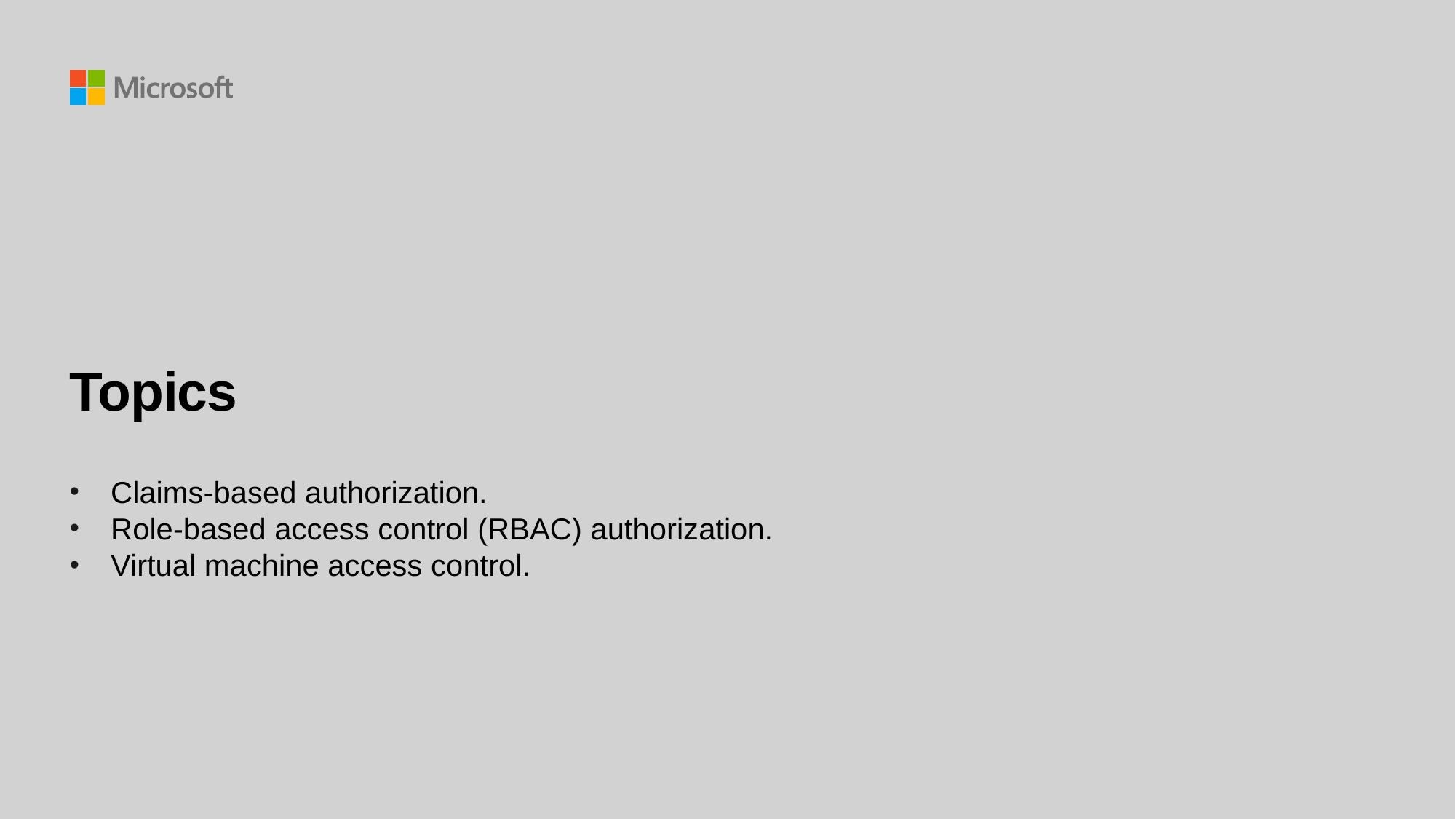

# Topics
Claims-based authorization.
Role-based access control (RBAC) authorization.
Virtual machine access control.